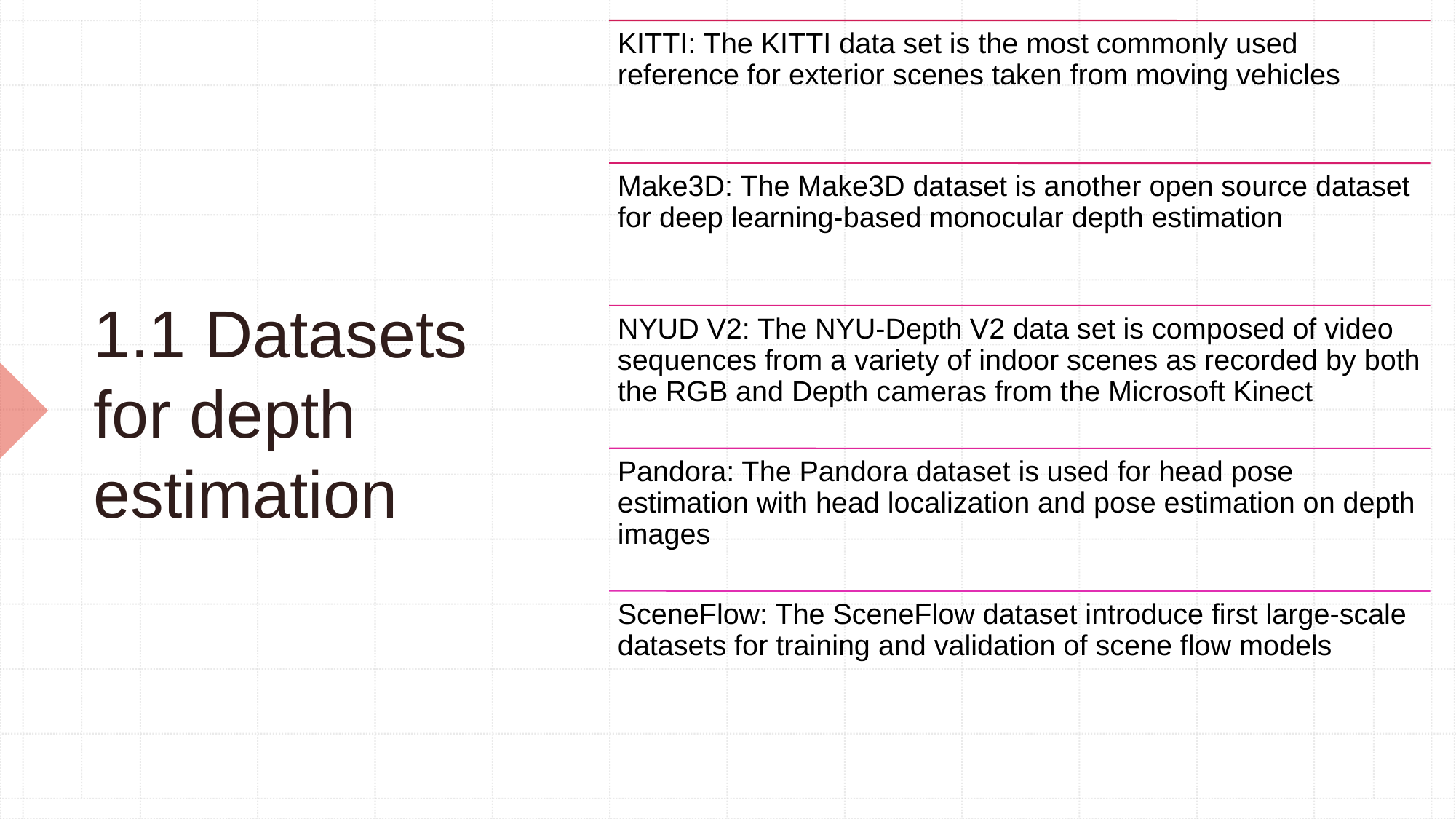

KITTI: The KITTI data set is the most commonly used reference for exterior scenes taken from moving vehicles
Make3D: The Make3D dataset is another open source dataset for deep learning-based monocular depth estimation
NYUD V2: The NYU-Depth V2 data set is composed of video sequences from a variety of indoor scenes as recorded by both the RGB and Depth cameras from the Microsoft Kinect
Pandora: The Pandora dataset is used for head pose estimation with head localization and pose estimation on depth images
SceneFlow: The SceneFlow dataset introduce first large-scale datasets for training and validation of scene flow models
# 1.1 Datasets for depth estimation